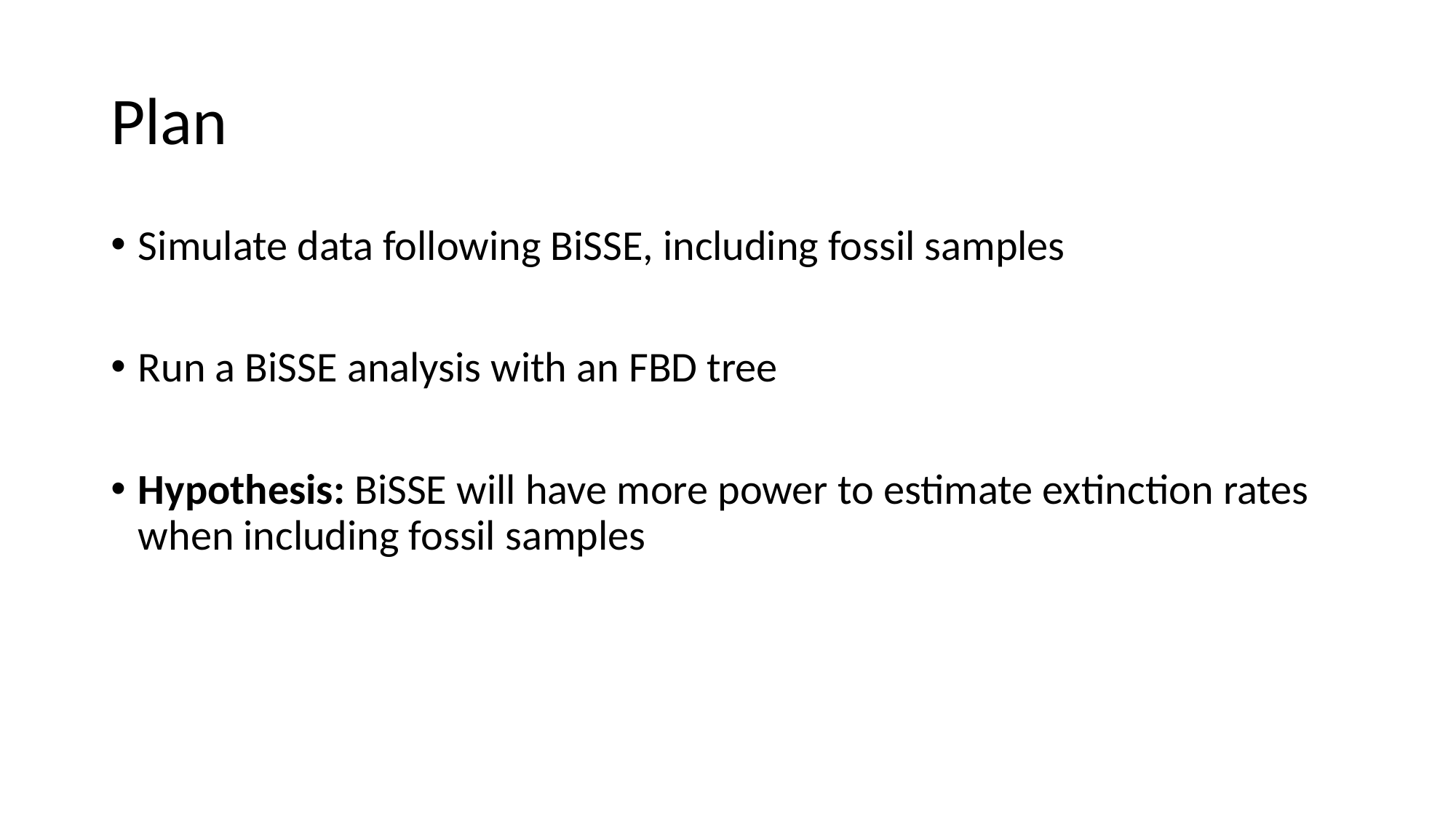

# Plan
Simulate data following BiSSE, including fossil samples

Run a BiSSE analysis with an FBD tree

Hypothesis: BiSSE will have more power to estimate extinction rates when including fossil samples